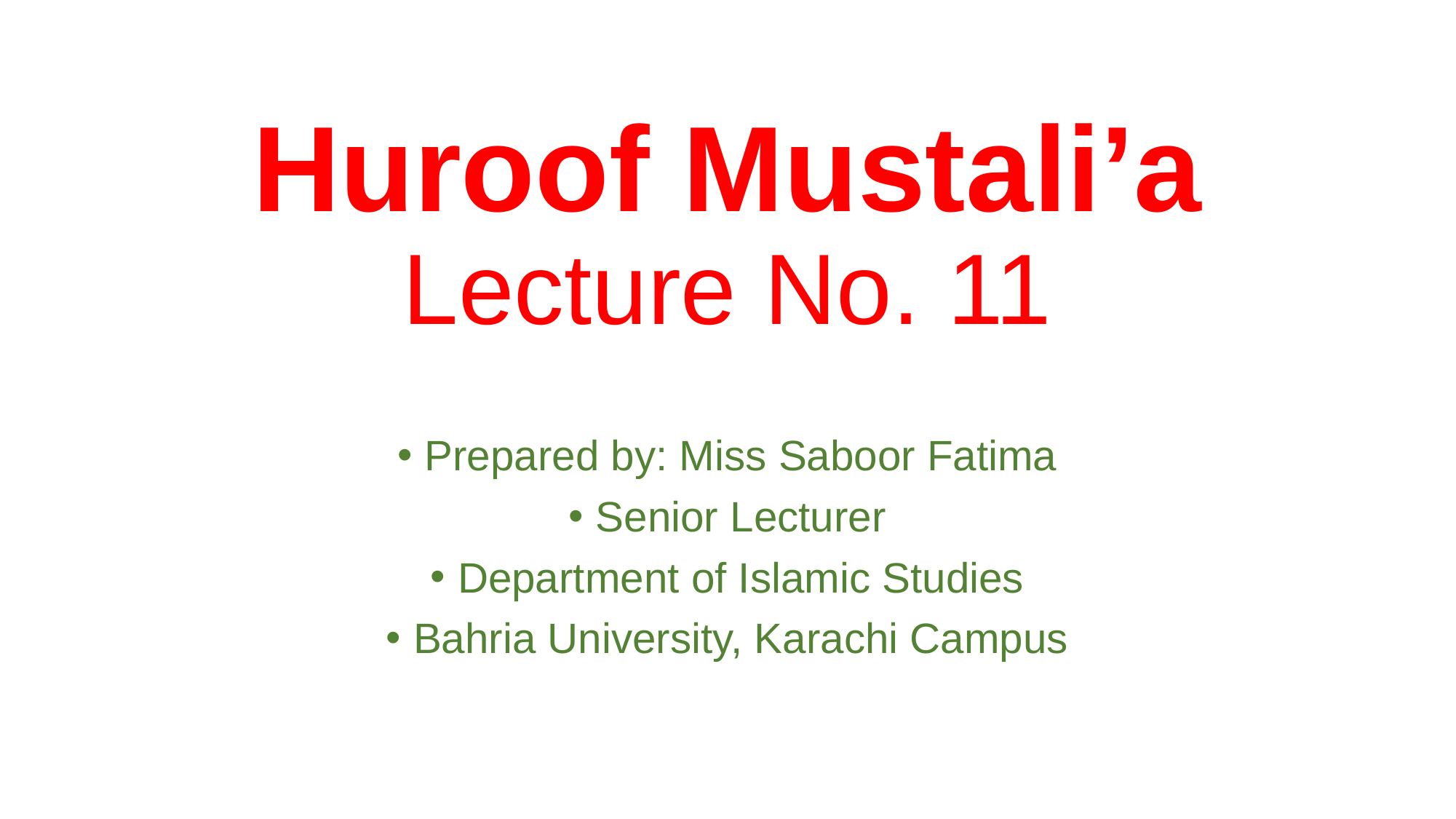

# Huroof Mustali’a Lecture No. 11
Prepared by: Miss Saboor Fatima
Senior Lecturer
Department of Islamic Studies
Bahria University, Karachi Campus